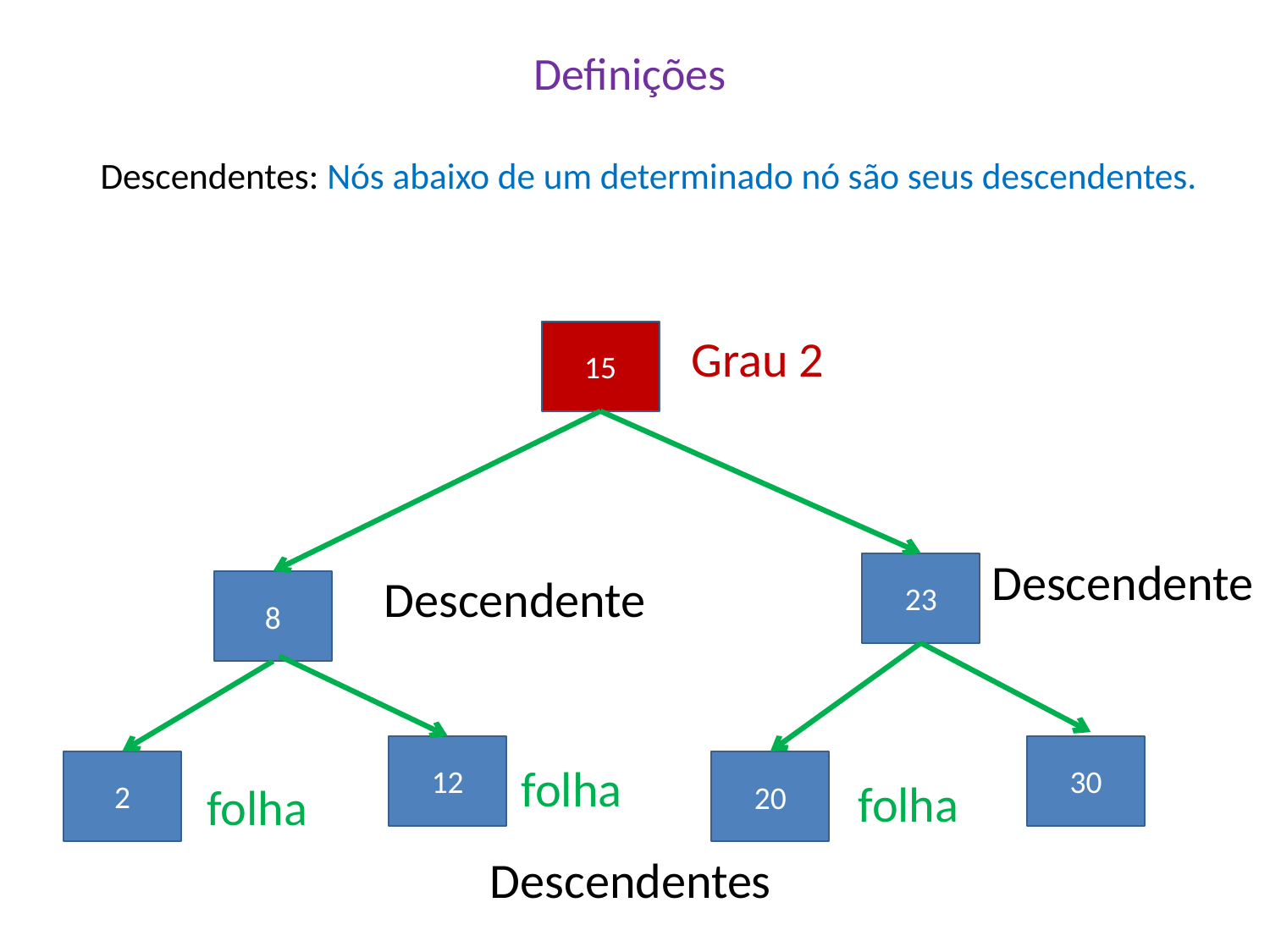

# Definições
Descendentes: Nós abaixo de um determinado nó são seus descendentes.
15
Grau 2
Descendente
23
Descendente
8
12
30
2
folha
20
folha
folha
Descendentes